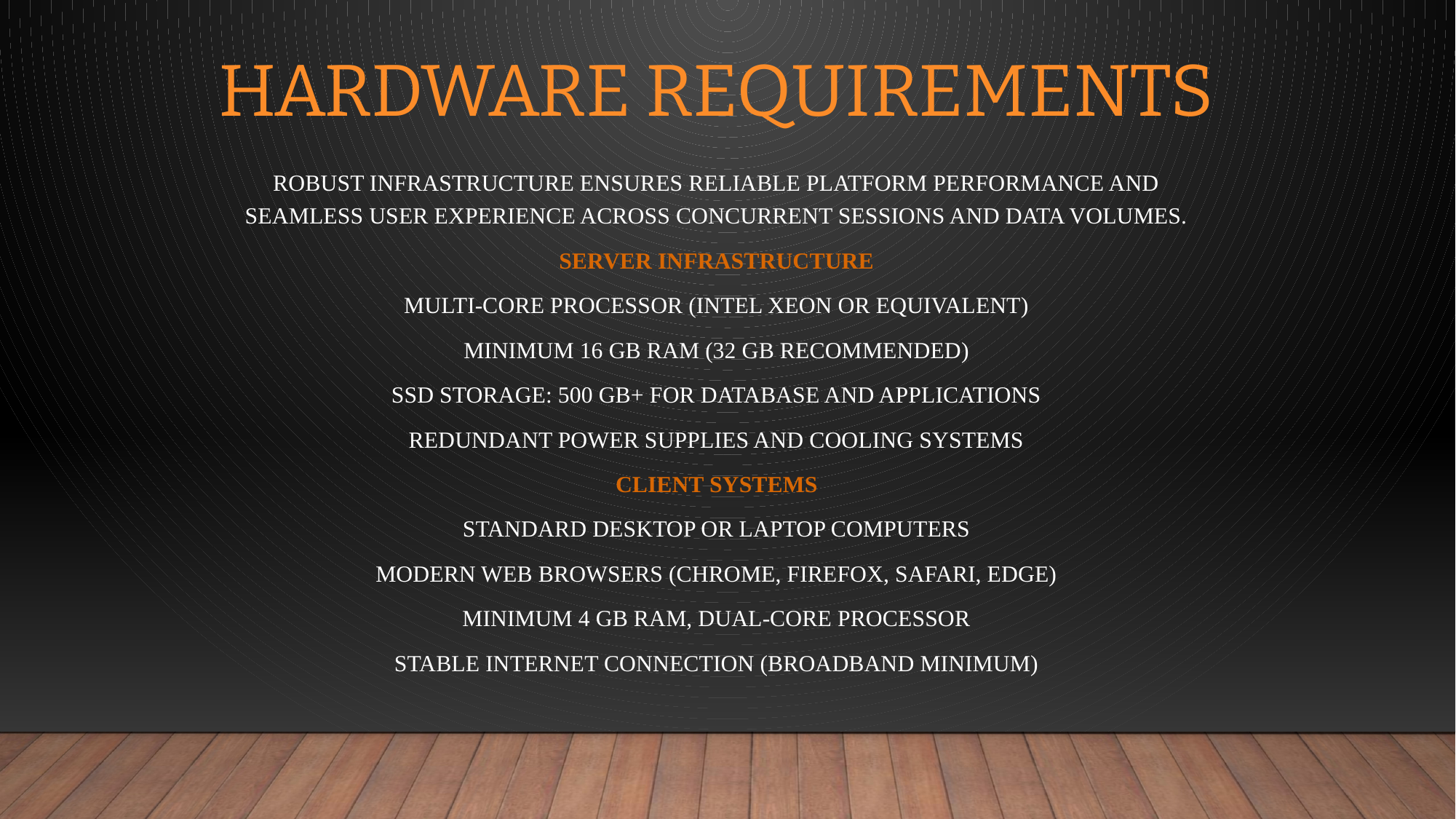

# HARDWARE REQUIREMENTS
Robust infrastructure ensures reliable platform performance and seamless user experience across concurrent sessions and data volumes.
Server Infrastructure
Multi-core processor (Intel Xeon or equivalent)
Minimum 16 GB RAM (32 GB recommended)
SSD storage: 500 GB+ for database and applications
Redundant power supplies and cooling systems
Client Systems
Standard desktop or laptop computers
Modern web browsers (Chrome, Firefox, Safari, Edge)
Minimum 4 GB RAM, dual-core processor
Stable internet connection (broadband minimum)